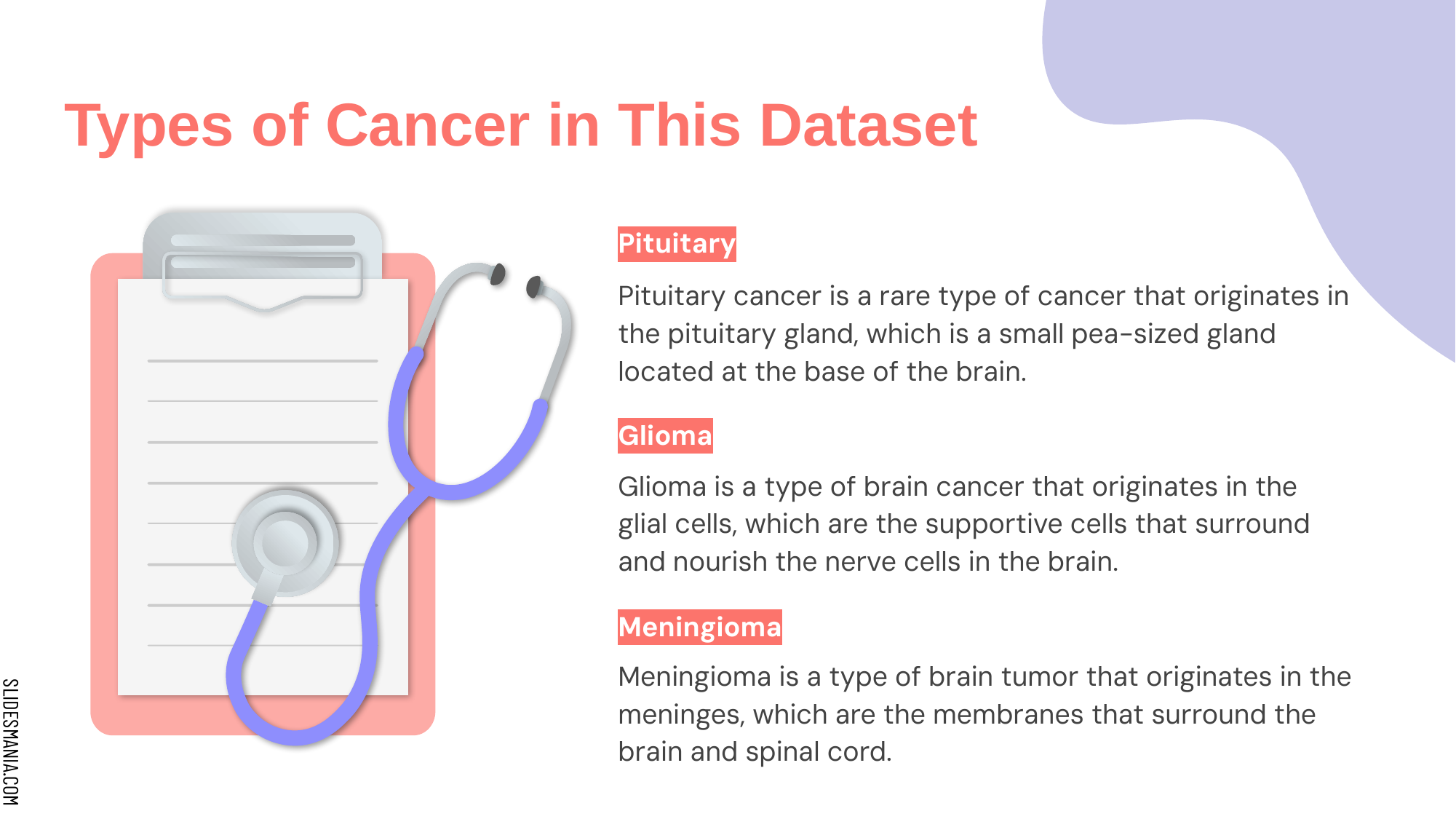

# Types of Cancer in This Dataset
Pituitary

Pituitary cancer is a rare type of cancer that originates in the pituitary gland, which is a small pea-sized gland located at the base of the brain.

Glioma
Glioma is a type of brain cancer that originates in the glial cells, which are the supportive cells that surround and nourish the nerve cells in the brain.
Meningioma
Meningioma is a type of brain tumor that originates in the meninges, which are the membranes that surround the brain and spinal cord.